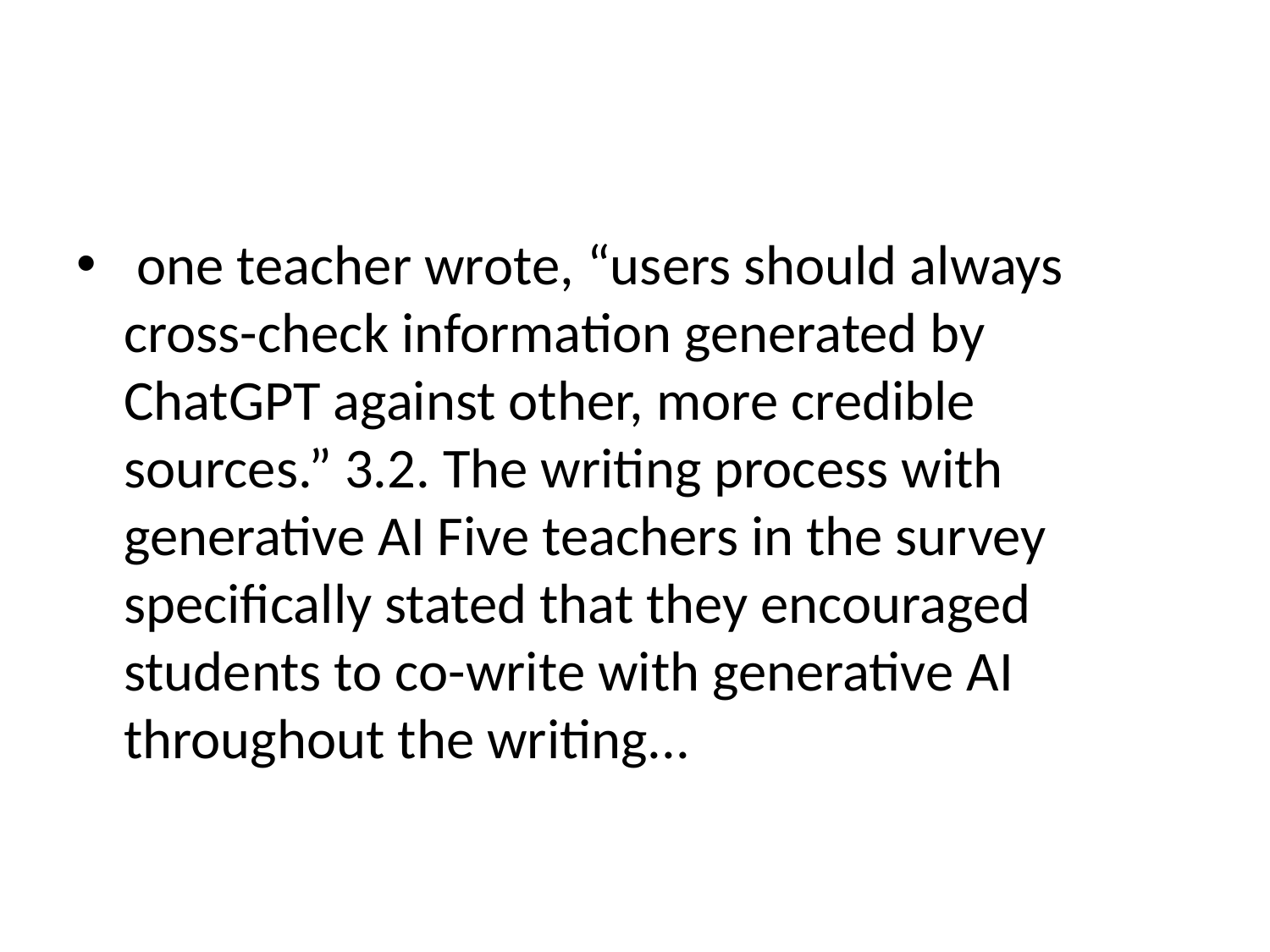

#
 one teacher wrote, “users should always cross-check information generated by ChatGPT against other, more credible sources.” 3.2. The writing process with generative AI Five teachers in the survey specifically stated that they encouraged students to co-write with generative AI throughout the writing...